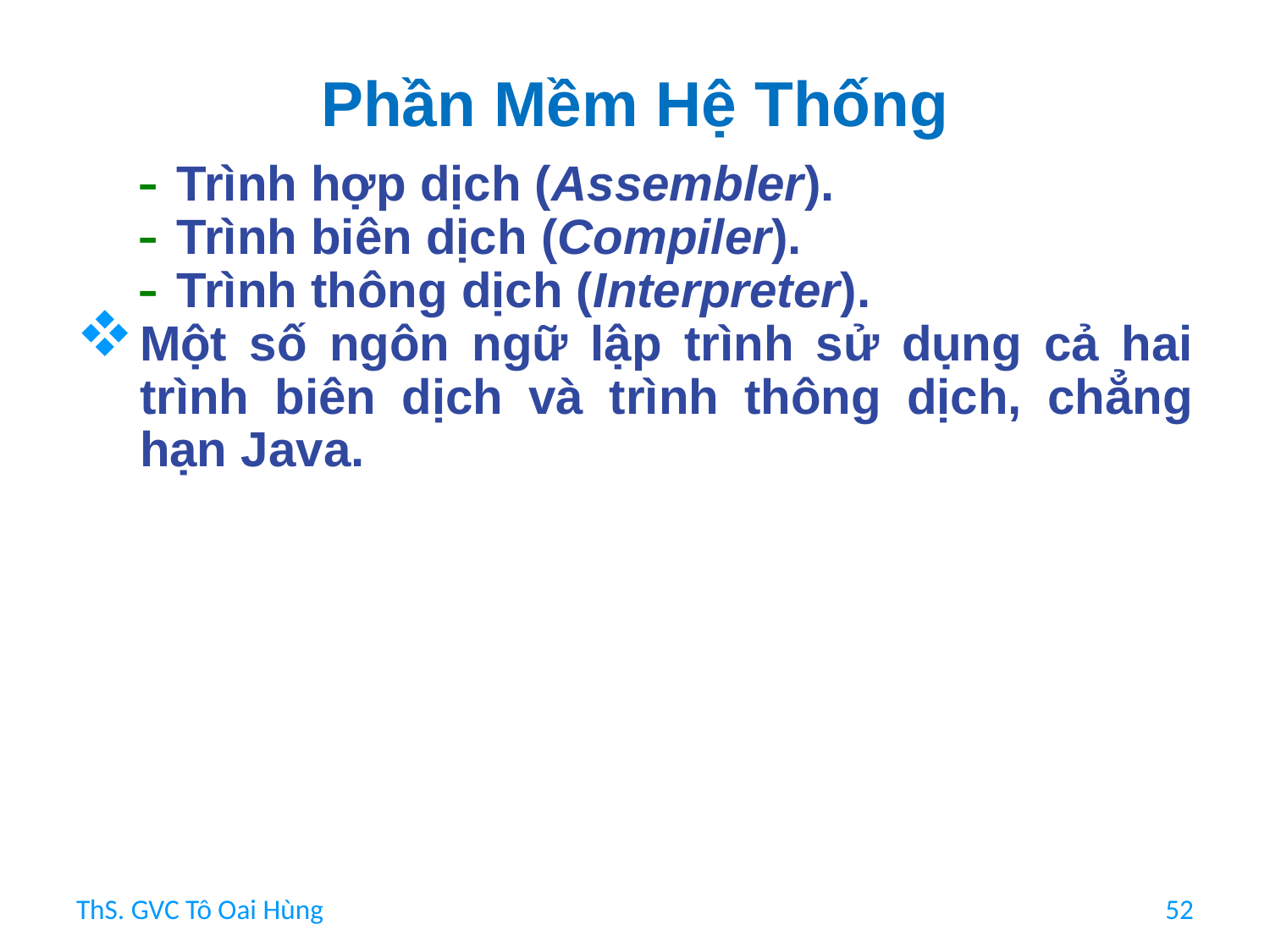

# Phần Mềm Hệ Thống
Trình hợp dịch (Assembler).
Trình biên dịch (Compiler).
Trình thông dịch (Interpreter).
Một số ngôn ngữ lập trình sử dụng cả hai trình biên dịch và trình thông dịch, chẳng hạn Java.
ThS. GVC Tô Oai Hùng
52